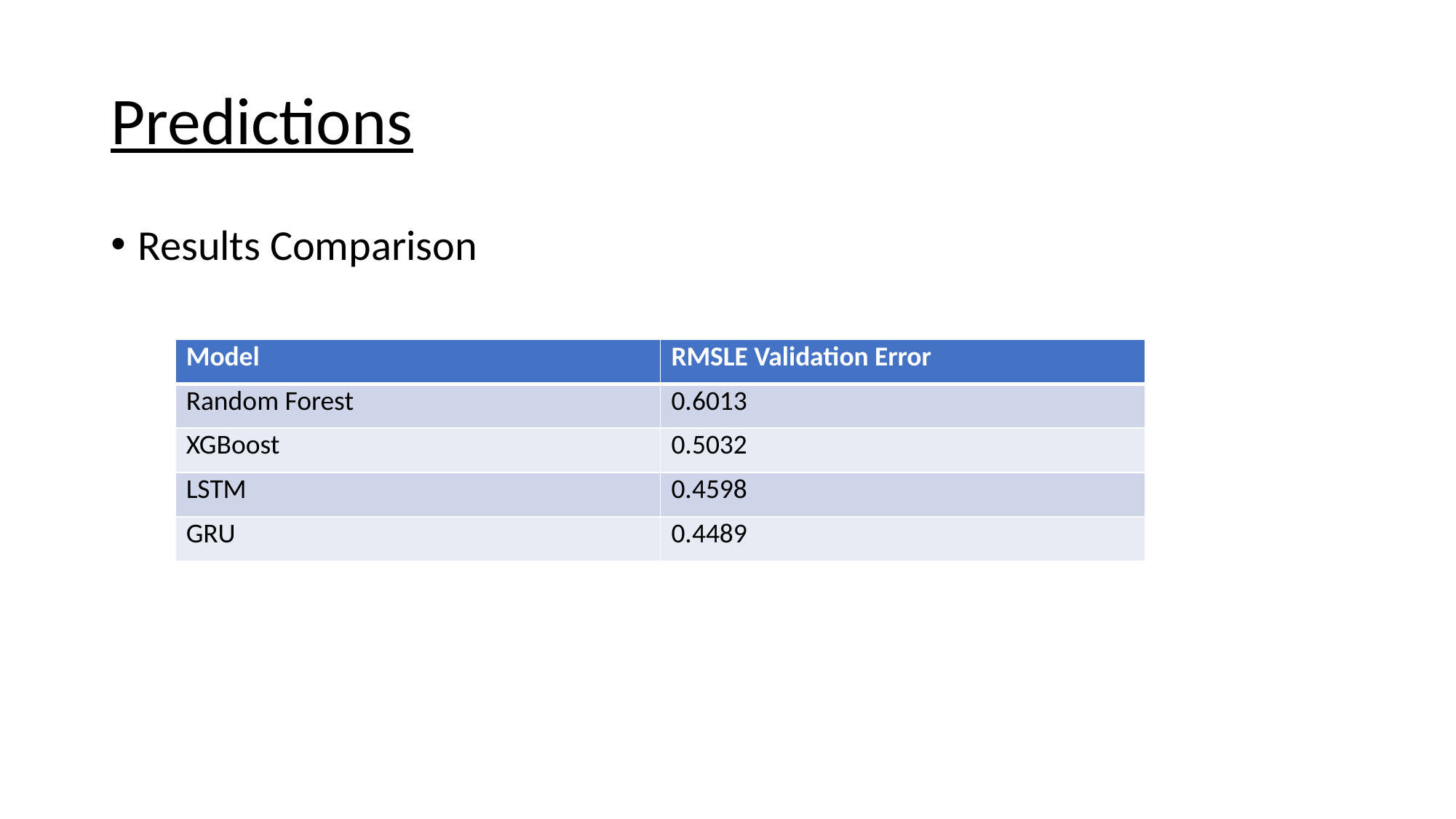

# Predictions
Results Comparison
| Model | RMSLE Validation Error |
| --- | --- |
| Random Forest | 0.6013 |
| XGBoost | 0.5032 |
| LSTM | 0.4598 |
| GRU | 0.4489 |